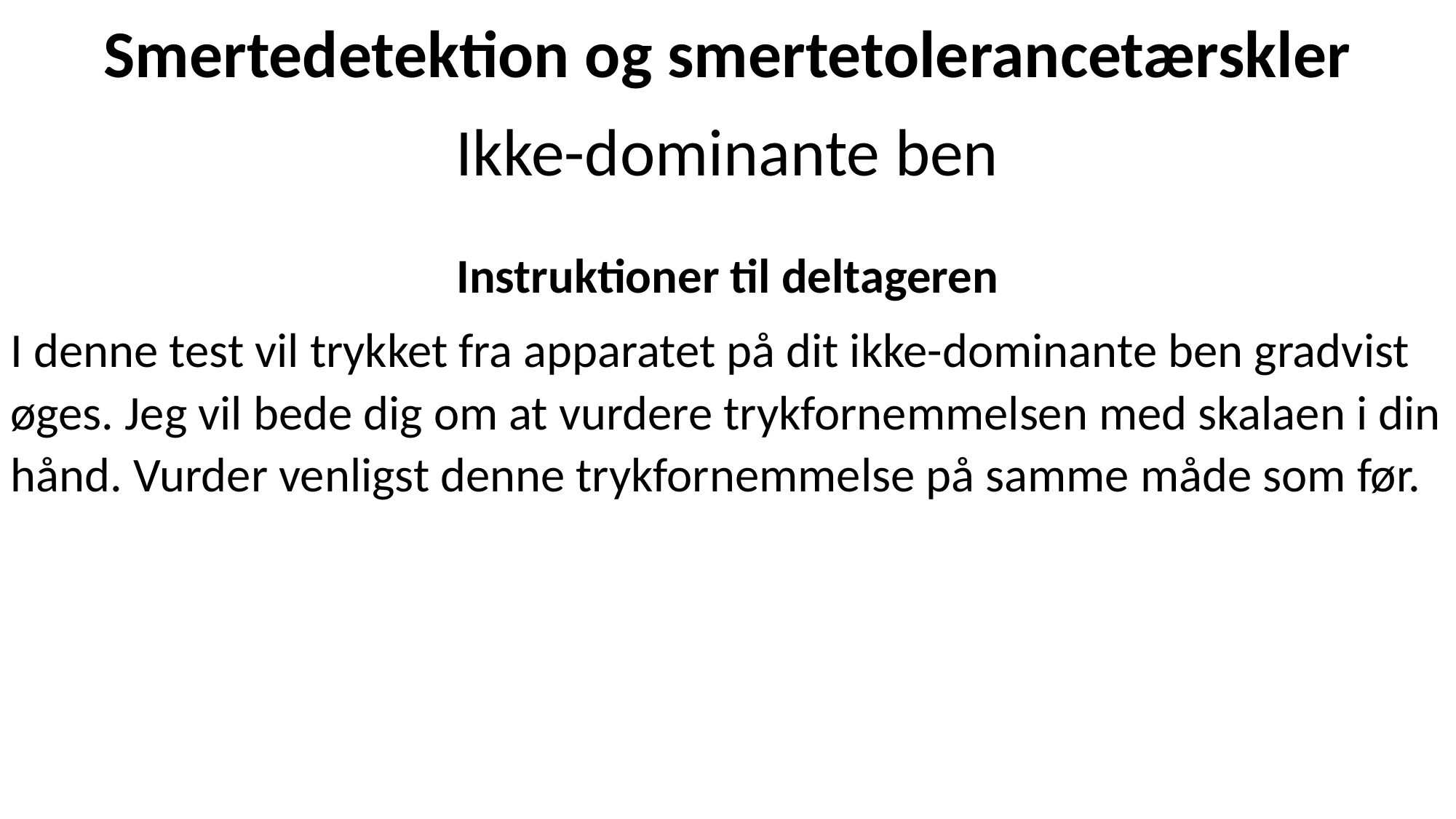

Smertedetektion og smertetolerancetærskler
Ikke-dominante ben

Instruktioner til deltageren
I denne test vil trykket fra apparatet på dit ikke-dominante ben gradvist øges. Jeg vil bede dig om at vurdere trykfornemmelsen med skalaen i din hånd. Vurder venligst denne trykfornemmelse på samme måde som før.